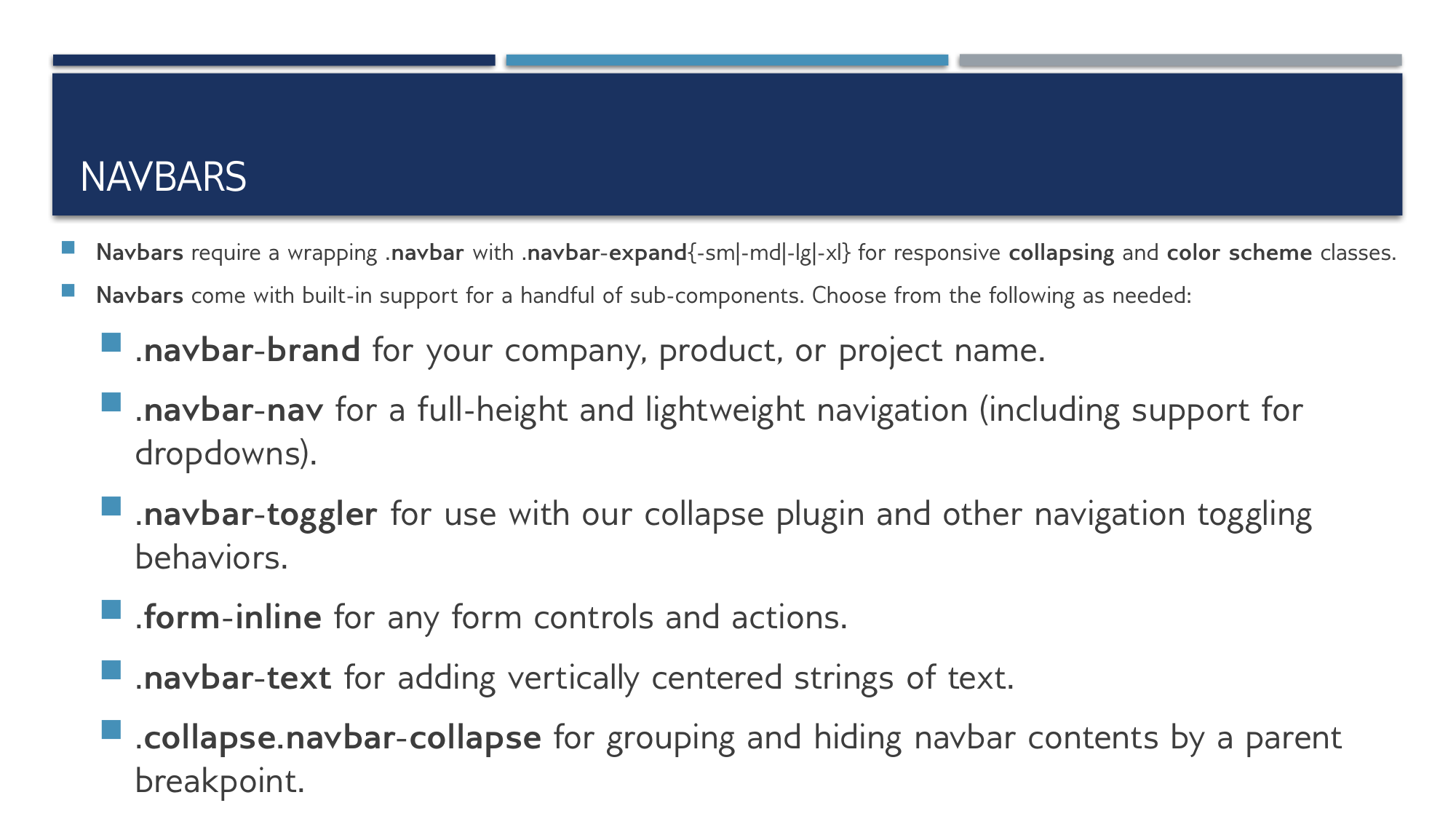

# Navbars
Navbars require a wrapping .navbar with .navbar-expand{-sm|-md|-lg|-xl} for responsive collapsing and color scheme classes.
Navbars come with built-in support for a handful of sub-components. Choose from the following as needed:
.navbar-brand for your company, product, or project name.
.navbar-nav for a full-height and lightweight navigation (including support for dropdowns).
.navbar-toggler for use with our collapse plugin and other navigation toggling behaviors.
.form-inline for any form controls and actions.
.navbar-text for adding vertically centered strings of text.
.collapse.navbar-collapse for grouping and hiding navbar contents by a parent breakpoint.